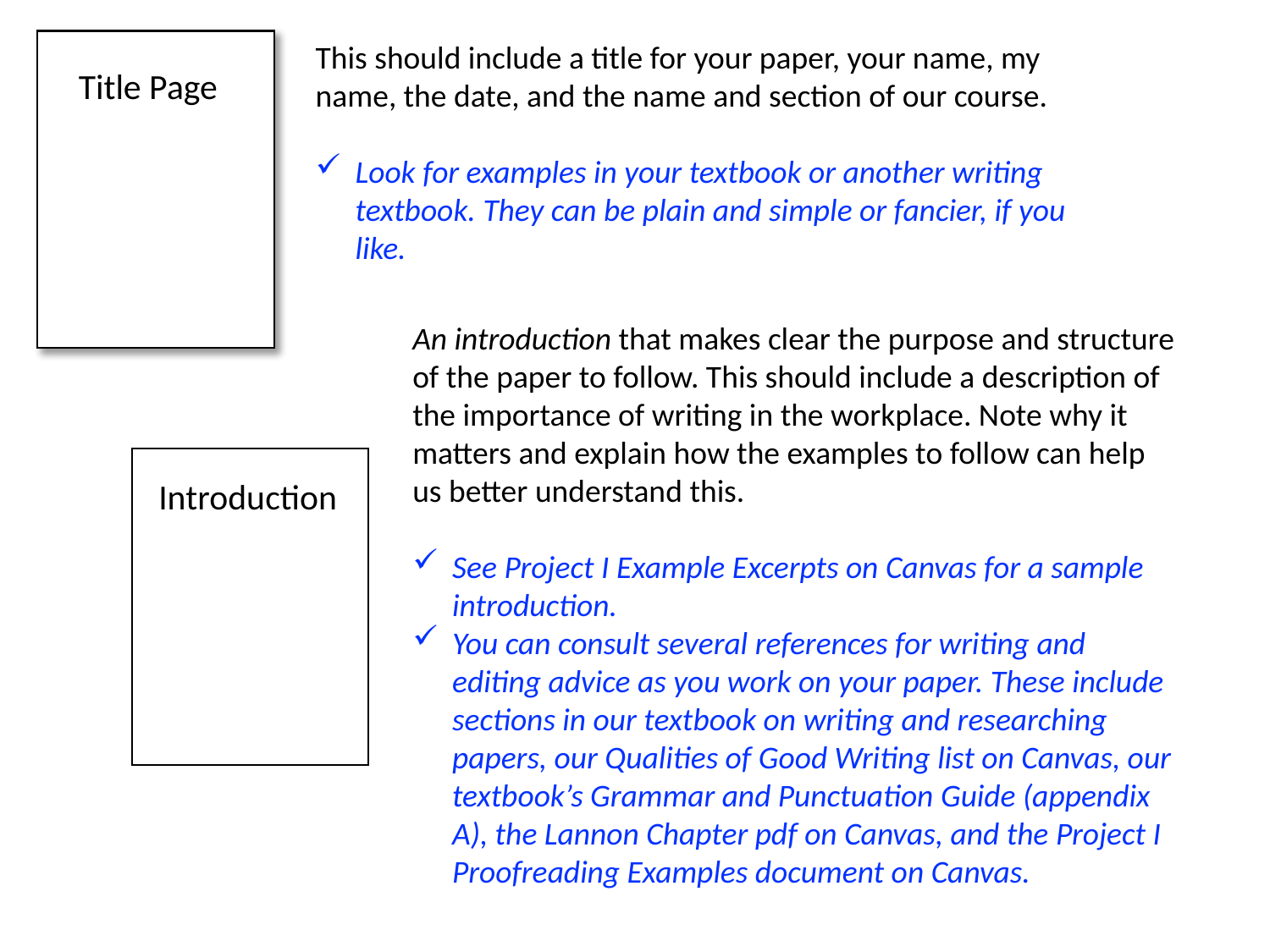

Title Page
This should include a title for your paper, your name, my name, the date, and the name and section of our course.

Look for examples in your textbook or another writing textbook. They can be plain and simple or fancier, if you like.
An introduction that makes clear the purpose and structure of the paper to follow. This should include a description of the importance of writing in the workplace. Note why it matters and explain how the examples to follow can help us better understand this.

See Project I Example Excerpts on Canvas for a sample introduction.
You can consult several references for writing and editing advice as you work on your paper. These include sections in our textbook on writing and researching papers, our Qualities of Good Writing list on Canvas, our textbook’s Grammar and Punctuation Guide (appendix A), the Lannon Chapter pdf on Canvas, and the Project I Proofreading Examples document on Canvas.

Introduction